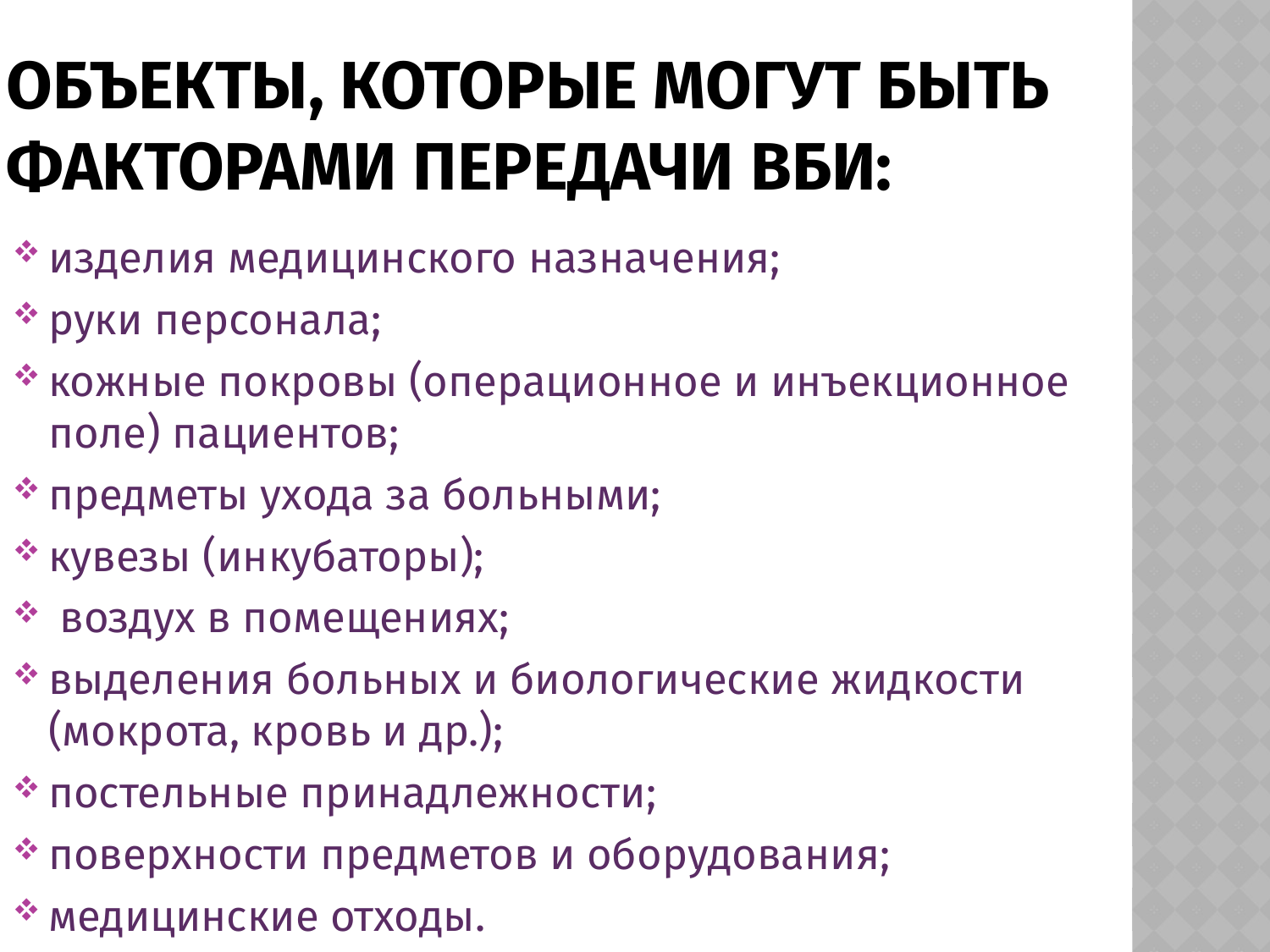

# объекты, которые могут быть факторами передачи ВБИ:
изделия медицинского назначения;
руки персонала;
кожные покровы (операционное и инъекционное поле) пациентов;
предметы ухода за больными;
кувезы (инкубаторы);
 воздух в помещениях;
выделения больных и биологические жидкости (мокрота, кровь и др.);
постельные принадлежности;
поверхности предметов и оборудования;
медицинские отходы.